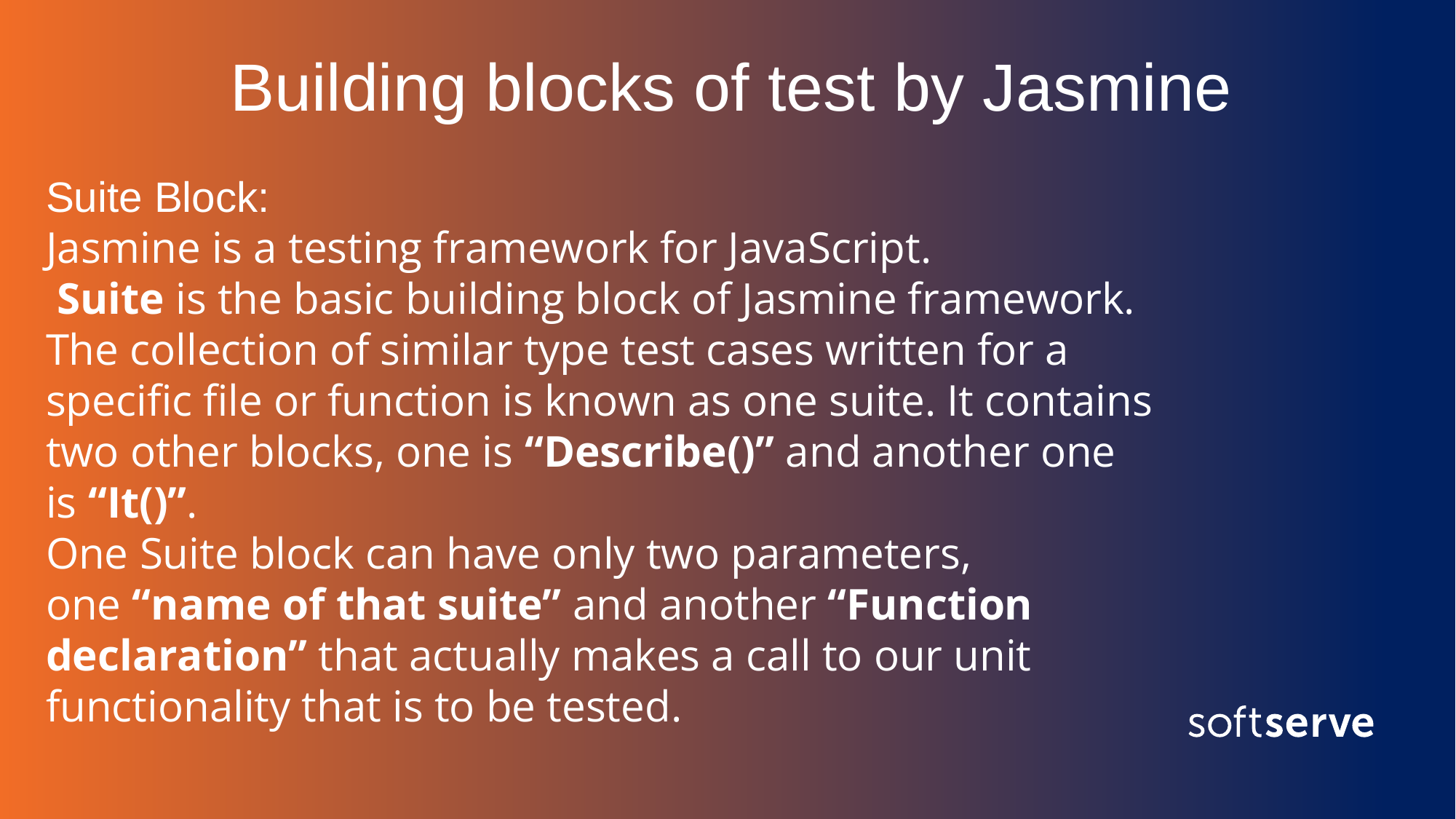

# Building blocks of test by Jasmine
Suite Block:
Jasmine is a testing framework for JavaScript.
 Suite is the basic building block of Jasmine framework. The collection of similar type test cases written for a specific file or function is known as one suite. It contains two other blocks, one is “Describe()” and another one is “It()”.
One Suite block can have only two parameters, one “name of that suite” and another “Function declaration” that actually makes a call to our unit functionality that is to be tested.